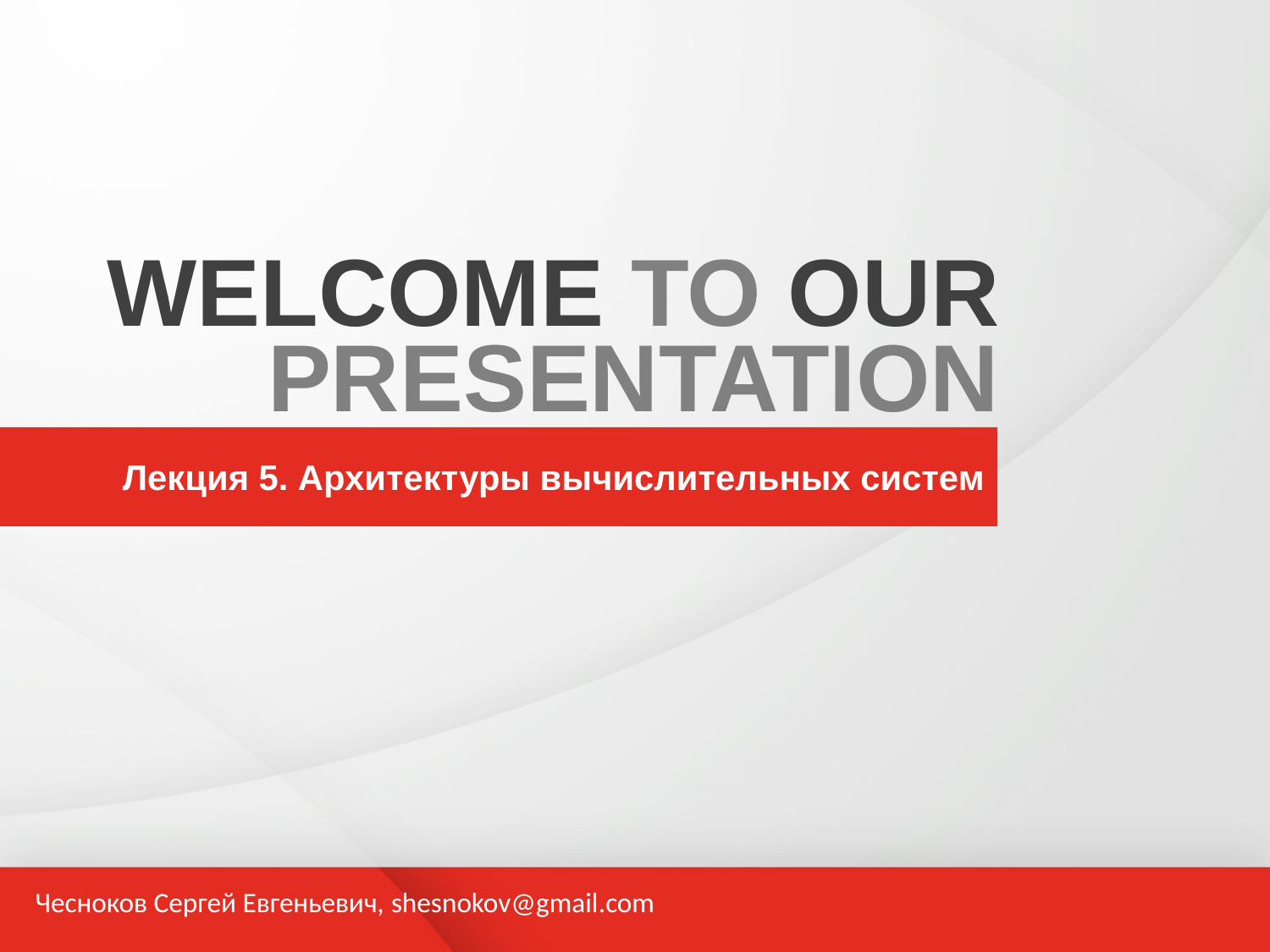

WELCOME TO OUR
PRESENTATION
Лекция 5. Архитектуры вычислительных систем
Чесноков Сергей Евгеньевич, shesnokov@gmail.com